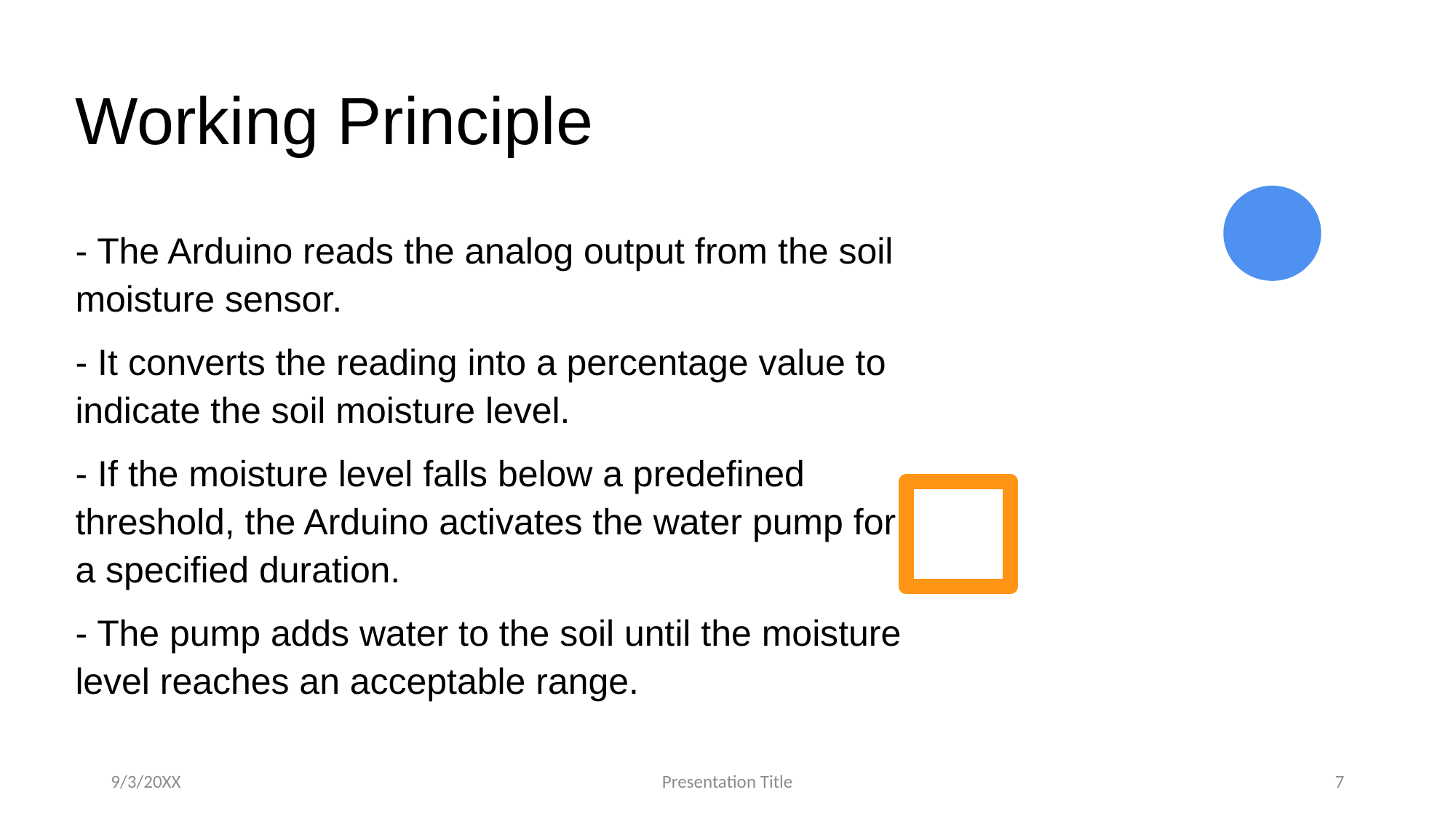

# Working Principle
- The Arduino reads the analog output from the soil moisture sensor.
- It converts the reading into a percentage value to indicate the soil moisture level.
- If the moisture level falls below a predefined threshold, the Arduino activates the water pump for a specified duration.
- The pump adds water to the soil until the moisture level reaches an acceptable range.
9/3/20XX
Presentation Title
7